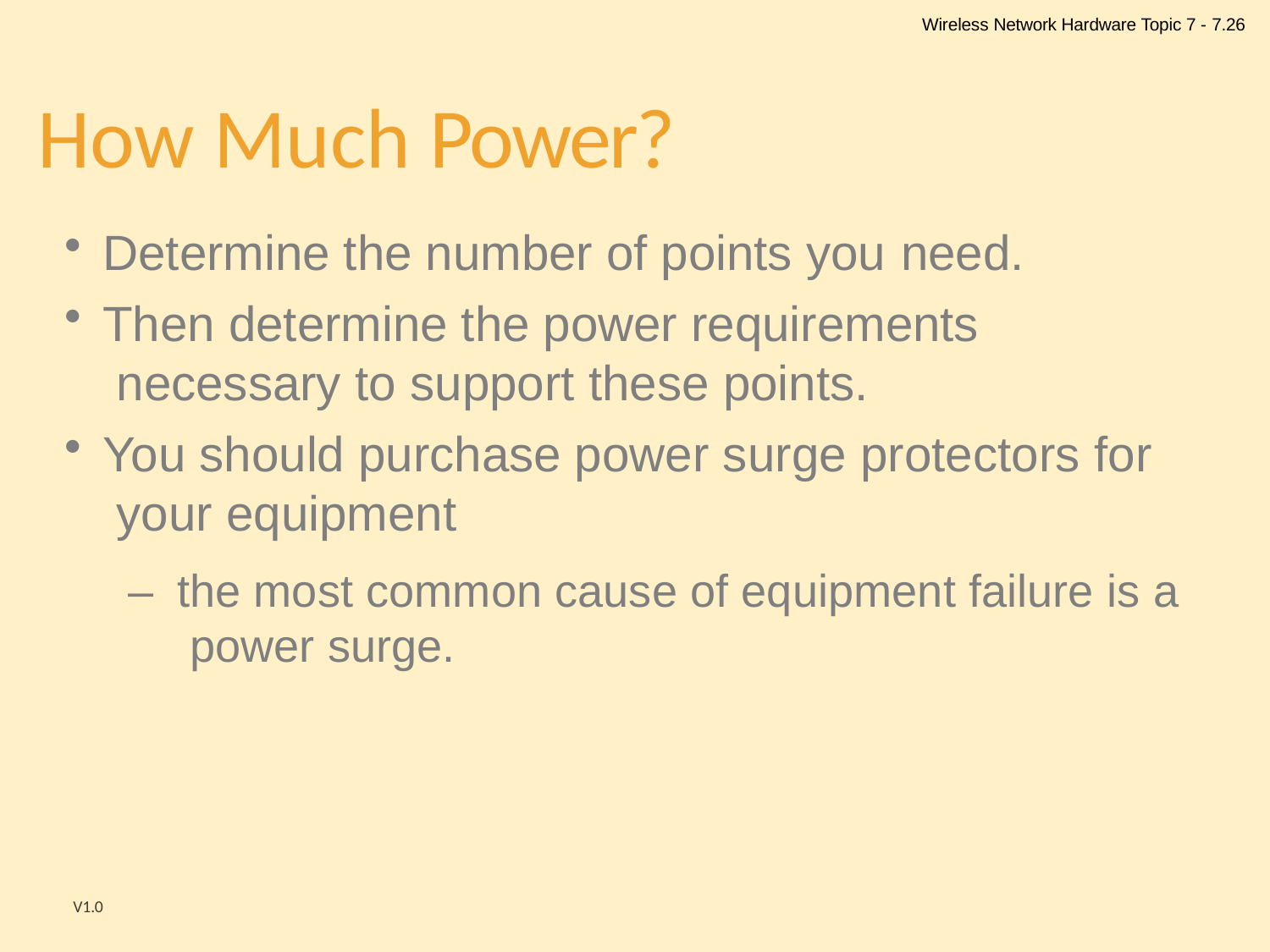

Wireless Network Hardware Topic 7 - 7.26
# How Much Power?
Determine the number of points you need.
Then determine the power requirements  necessary to support these points.
You should purchase power surge protectors for  your equipment
–	the most common cause of equipment failure is a  power surge.
V1.0